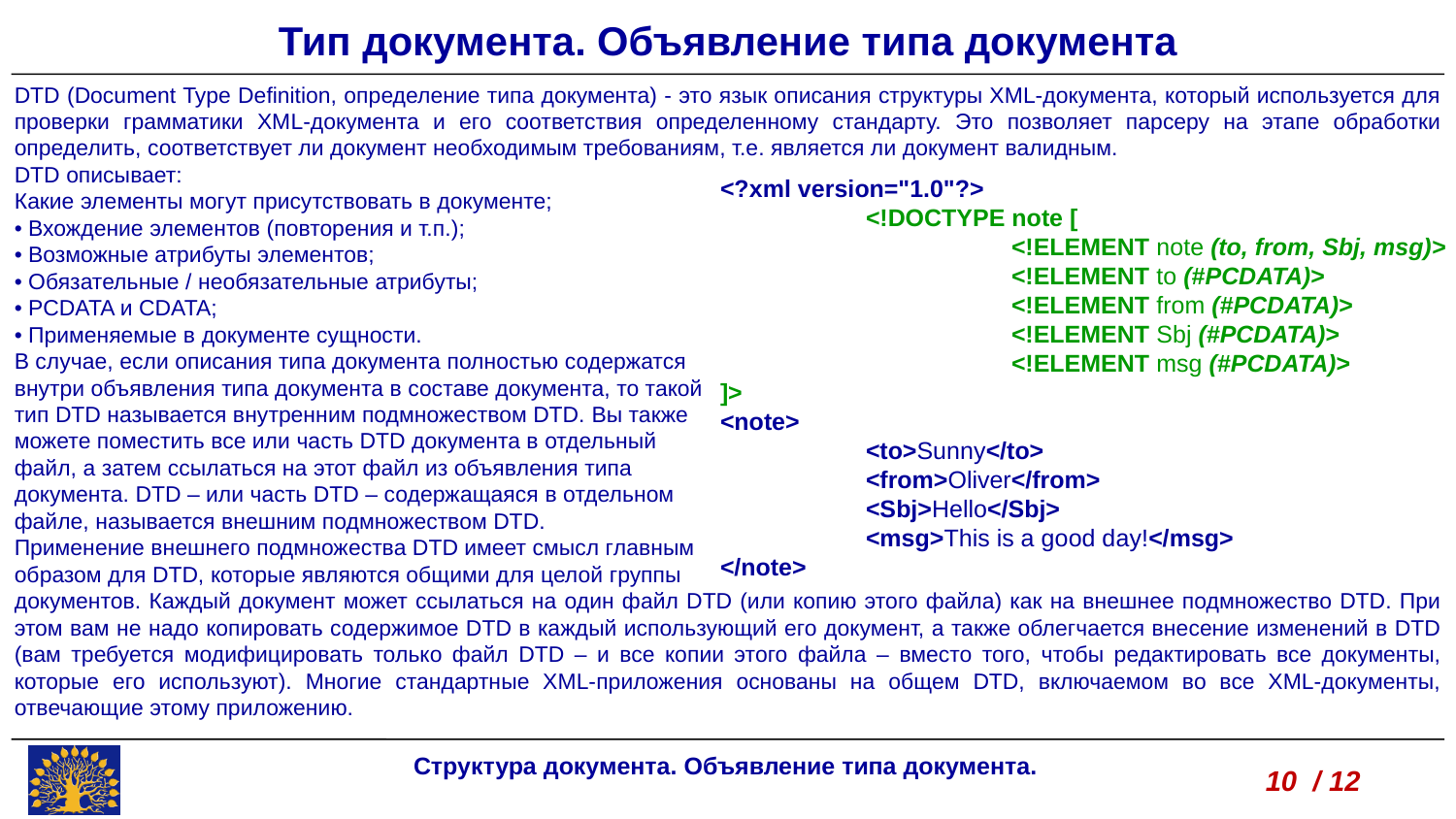

Тип документа. Объявление типа документа

DTD (Document Type Definition, определение типа документа) - это язык описания структуры XML-документа, который используется для проверки грамматики XML-документа и его соответствия определенному стандарту. Это позволяет парсеру на этапе обработки определить, соответствует ли документ необходимым требованиям, т.е. является ли документ валидным.
DTD описывает:
Какие элементы могут присутствовать в документе;
• Вхождение элементов (повторения и т.п.);
• Возможные атрибуты элементов;
• Обязательные / необязательные атрибуты;
• PCDATA и CDATA;
• Применяемые в документе сущности.
В случае, если описания типа документа полностью содержатся
внутри объявления типа документа в составе документа, то такой
тип DTD называется внутренним подмножеством DTD. Вы также
можете поместить все или часть DTD документа в отдельный
файл, а затем ссылаться на этот файл из объявления типа
документа. DTD – или часть DTD – содержащаяся в отдельном
файле, называется внешним подмножеством DTD.
Применение внешнего подмножества DTD имеет смысл главным
образом для DTD, которые являются общими для целой группы
документов. Каждый документ может ссылаться на один файл DTD (или копию этого файла) как на внешнее подмножество DTD. При этом вам не надо копировать содержимое DTD в каждый использующий его документ, а также облегчается внесение изменений в DTD (вам требуется модифицировать только файл DTD – и все копии этого файла – вместо того, чтобы редактировать все документы, которые его используют). Многие стандартные XML-приложения основаны на общем DTD, включаемом во все XML-документы, отвечающие этому приложению.

<?xml version="1.0"?>
	<!DOCTYPE note [
		<!ELEMENT note (to, from, Sbj, msg)>
		<!ELEMENT to (#PCDATA)>
		<!ELEMENT from (#PCDATA)>
		<!ELEMENT Sbj (#PCDATA)>
		<!ELEMENT msg (#PCDATA)>
]>
<note>
	<to>Sunny</to>
	<from>Oliver</from>
	<Sbj>Hello</Sbj>
	<msg>This is a good day!</msg>
</note>